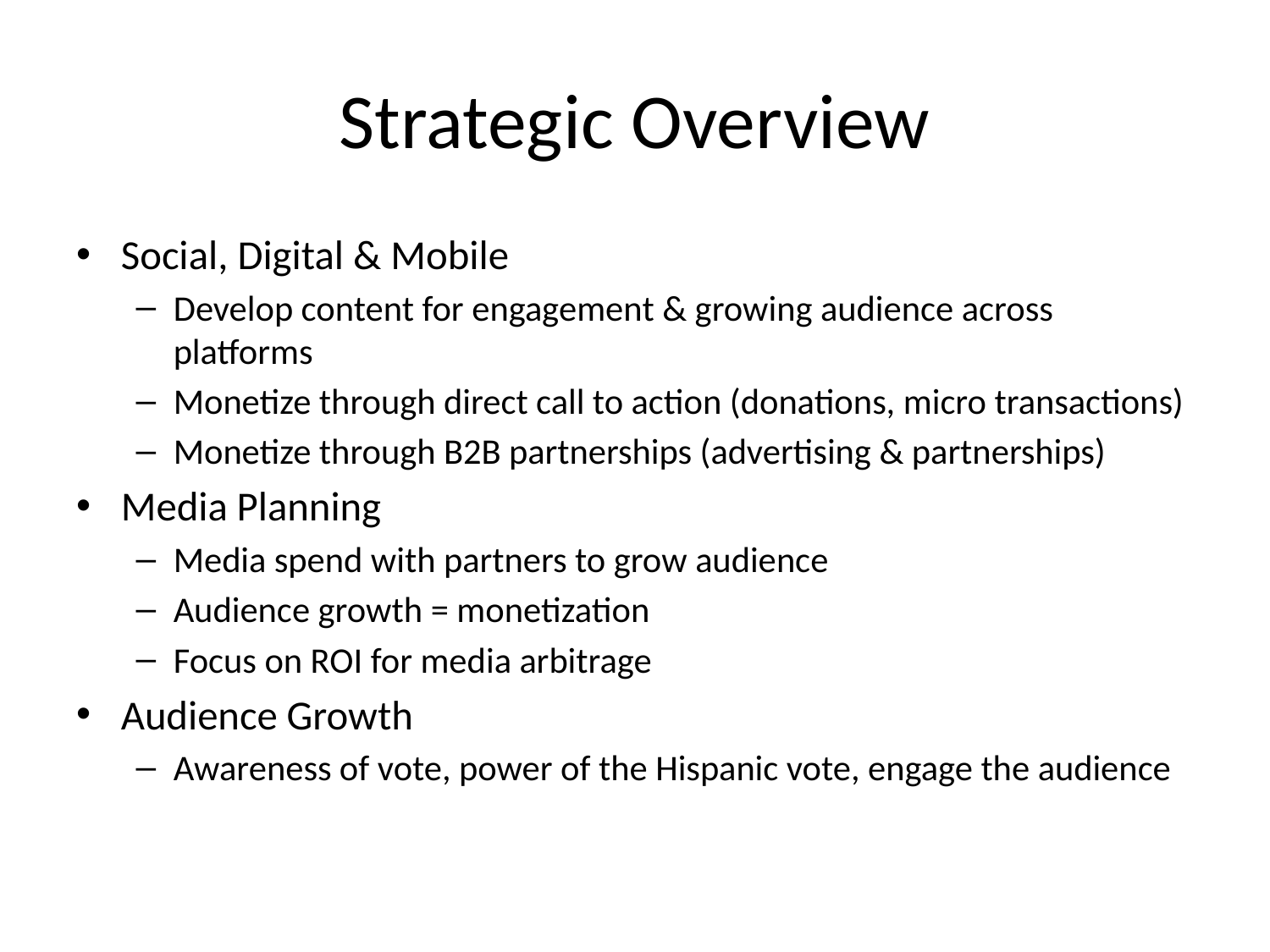

# Strategic Overview
Social, Digital & Mobile
Develop content for engagement & growing audience across platforms
Monetize through direct call to action (donations, micro transactions)
Monetize through B2B partnerships (advertising & partnerships)
Media Planning
Media spend with partners to grow audience
Audience growth = monetization
Focus on ROI for media arbitrage
Audience Growth
Awareness of vote, power of the Hispanic vote, engage the audience